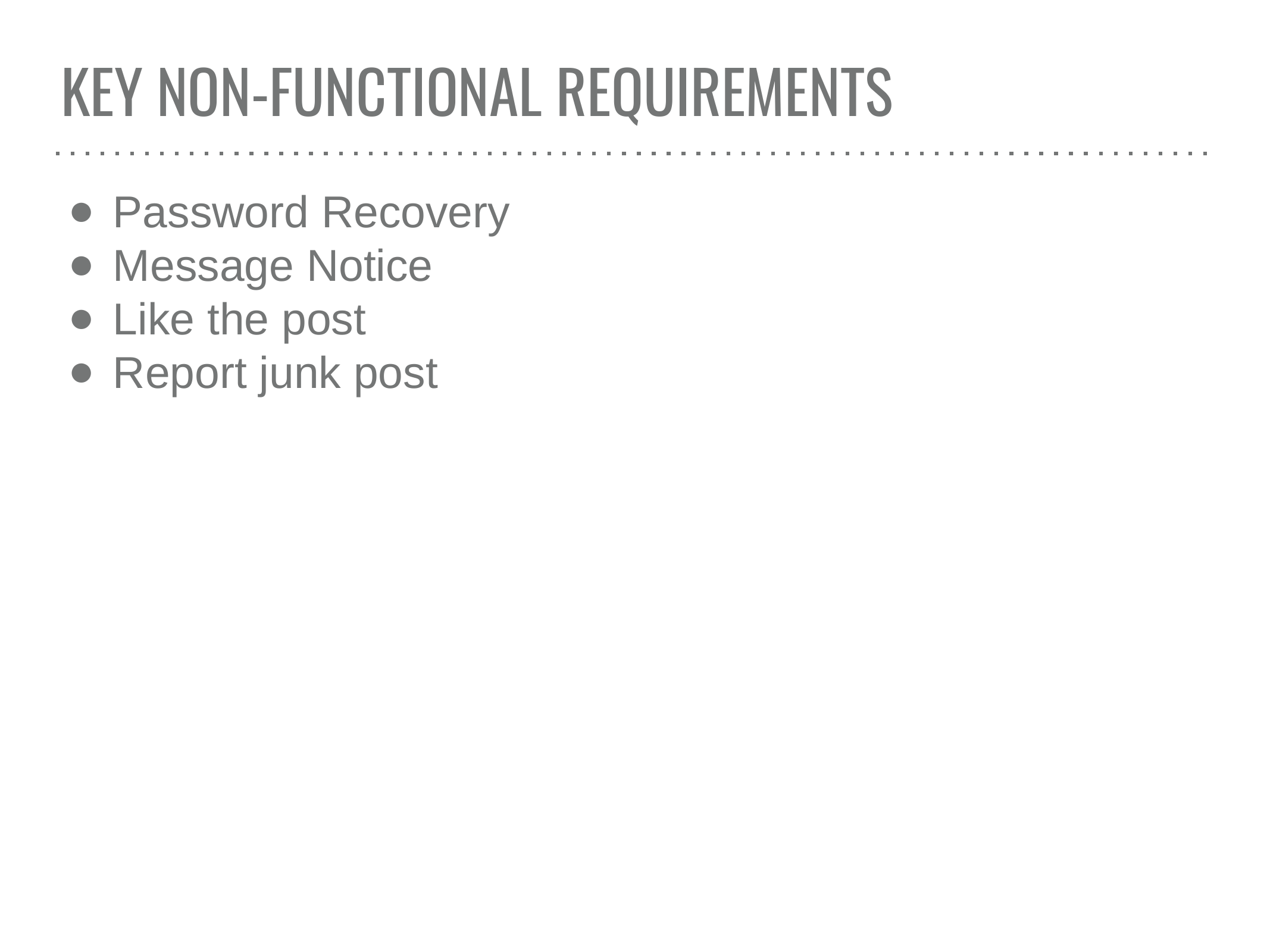

# KEY NON-FUNCTIONAL REQUIREMENTS

Password Recovery
Message Notice
Like the post
Report junk post